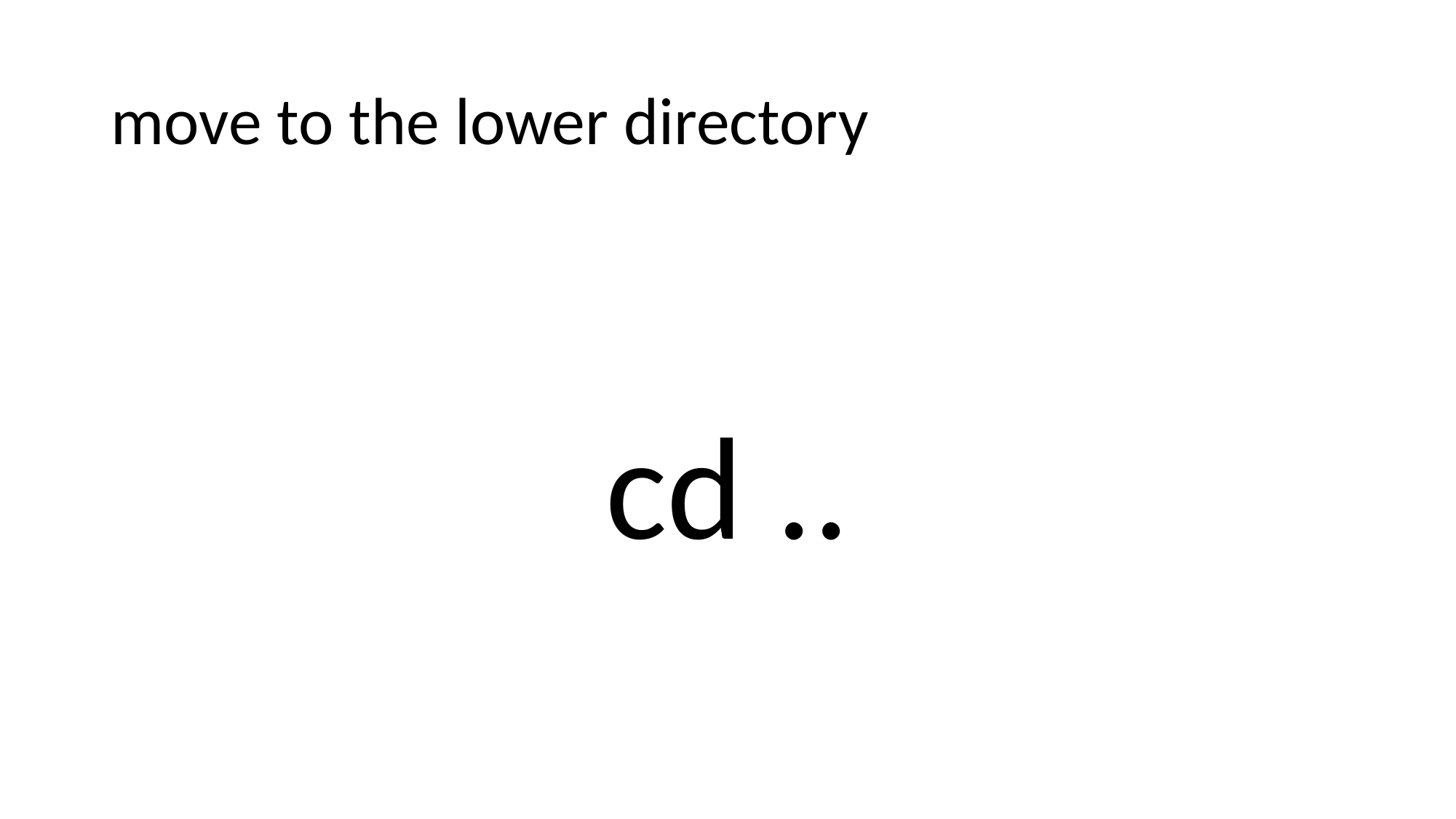

# move to the lower directory

cd ..